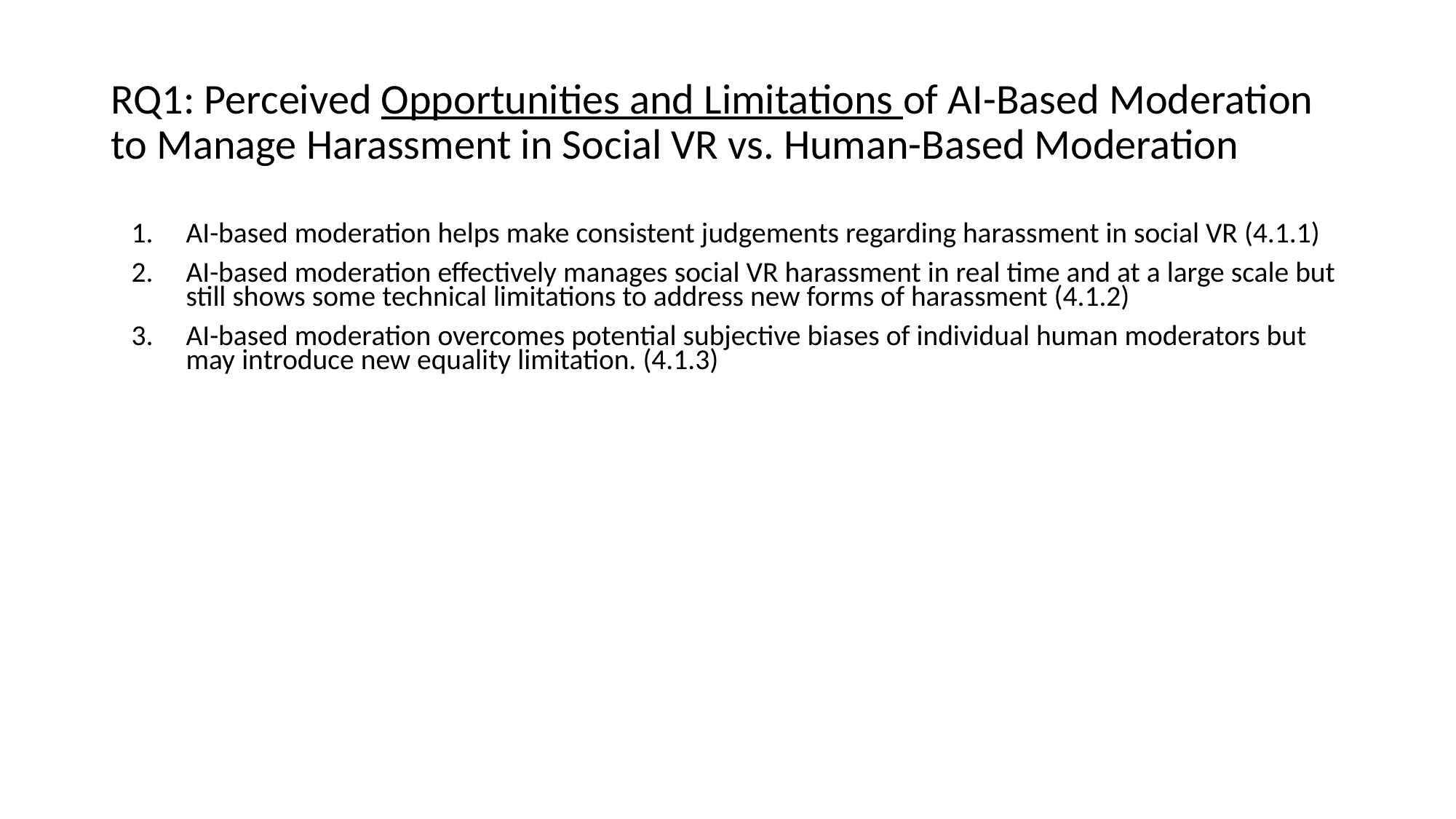

# RQ1: Perceived Opportunities and Limitations of AI-Based Moderation to Manage Harassment in Social VR vs. Human-Based Moderation
AI-based moderation helps make consistent judgements regarding harassment in social VR (4.1.1)
AI-based moderation effectively manages social VR harassment in real time and at a large scale but still shows some technical limitations to address new forms of harassment (4.1.2)
AI-based moderation overcomes potential subjective biases of individual human moderators but may introduce new equality limitation. (4.1.3)